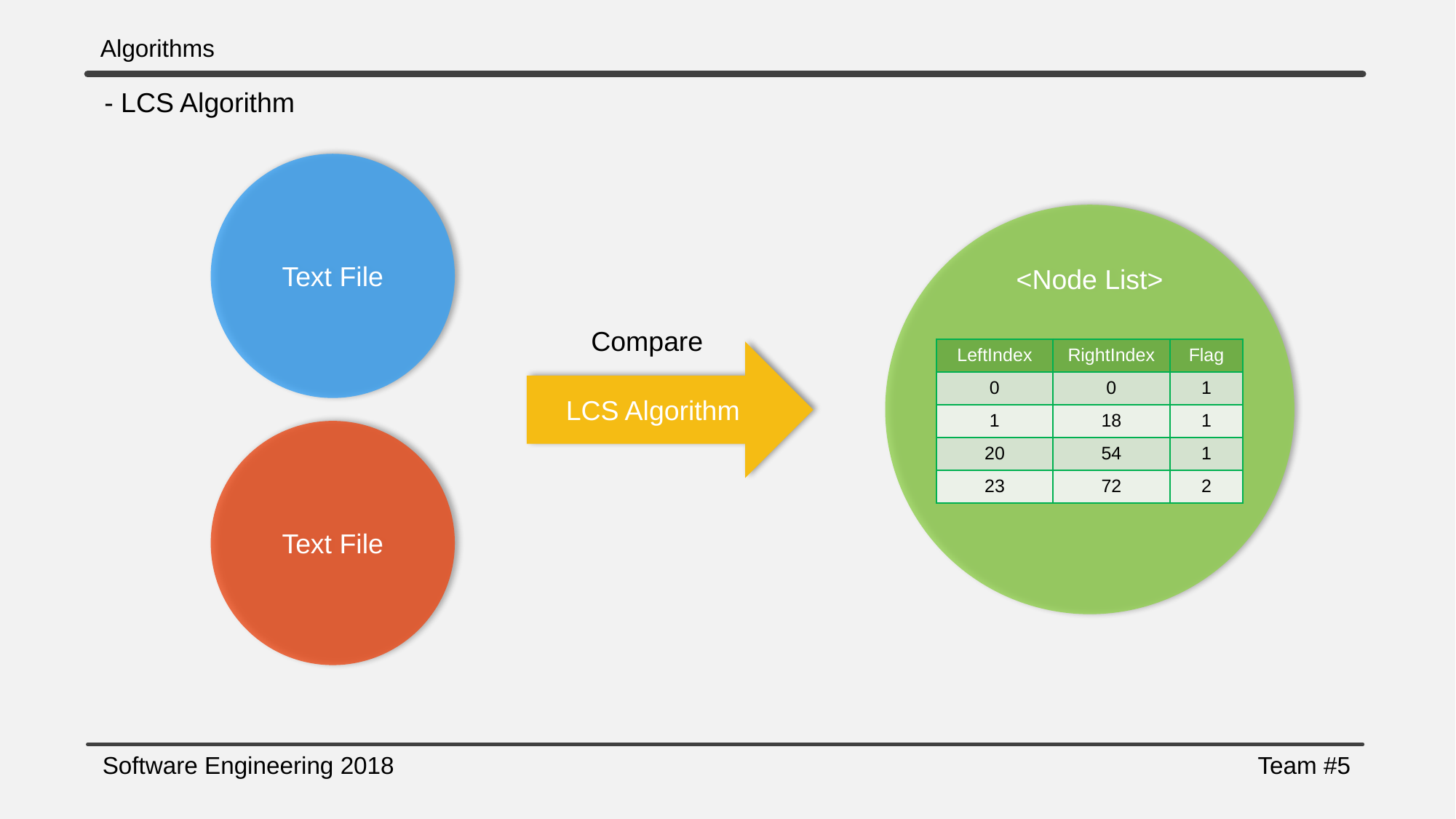

Algorithms
- LCS Algorithm
Text File
<Node List>

Compare
| LeftIndex | RightIndex | Flag |
| --- | --- | --- |
| 0 | 0 | 1 |
| 1 | 18 | 1 |
| 20 | 54 | 1 |
| 23 | 72 | 2 |
LCS Algorithm
Text File
Software Engineering 2018
Team #5